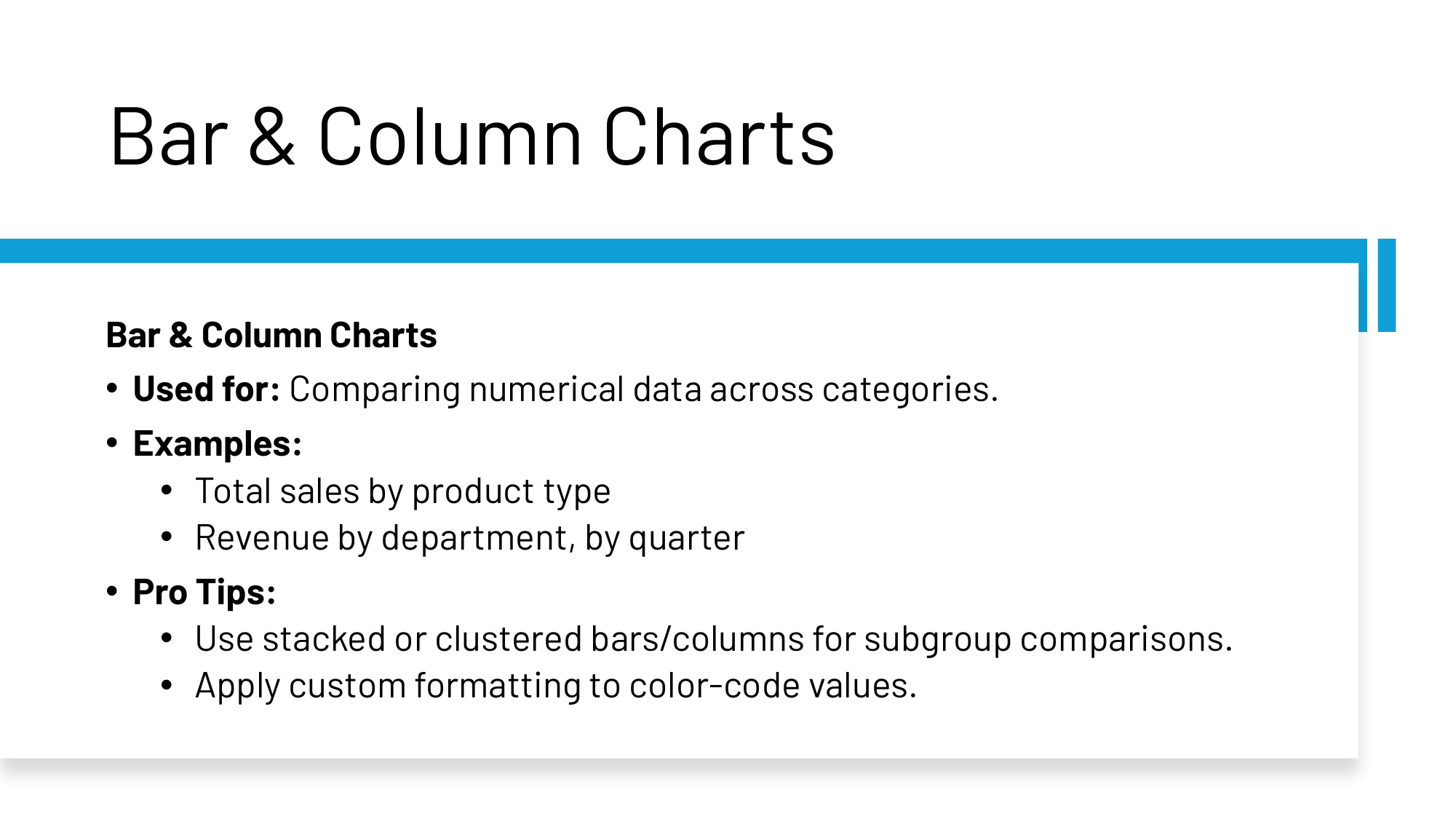

# Bar & Column Charts

Bar & Column Charts
Used for: Comparing numerical data across categories.
Examples:
Total sales by product type
Revenue by department, by quarter
Pro Tips:
Use stacked or clustered bars/columns for subgroup comparisons.
Apply custom formatting to color-code values.